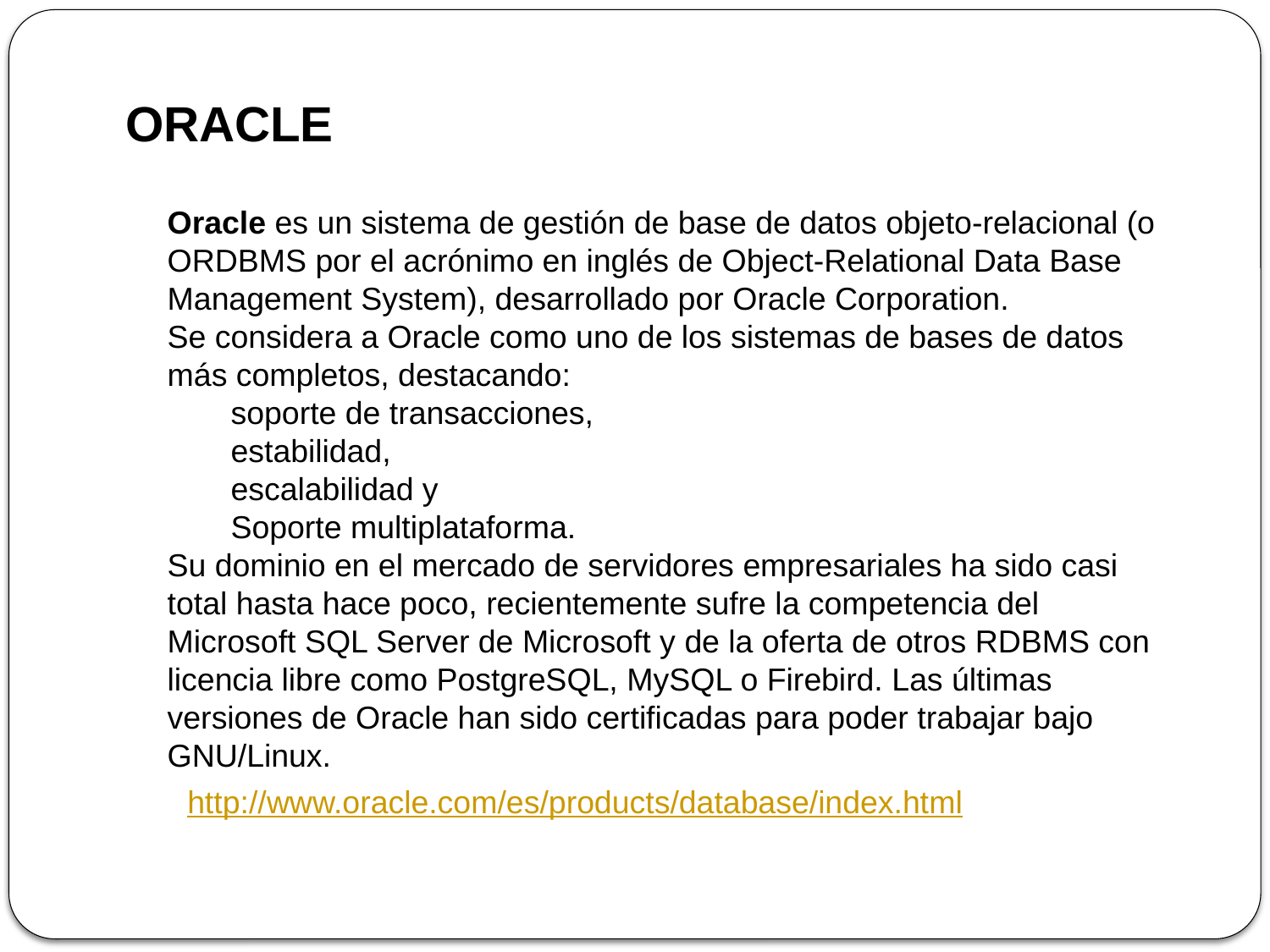

ORACLE
Oracle es un sistema de gestión de base de datos objeto-relacional (o ORDBMS por el acrónimo en inglés de Object-Relational Data Base Management System), desarrollado por Oracle Corporation.
Se considera a Oracle como uno de los sistemas de bases de datos más completos, destacando:
soporte de transacciones,
estabilidad,
escalabilidad y
Soporte multiplataforma.
Su dominio en el mercado de servidores empresariales ha sido casi total hasta hace poco, recientemente sufre la competencia del Microsoft SQL Server de Microsoft y de la oferta de otros RDBMS con licencia libre como PostgreSQL, MySQL o Firebird. Las últimas versiones de Oracle han sido certificadas para poder trabajar bajo GNU/Linux.
http://www.oracle.com/es/products/database/index.html